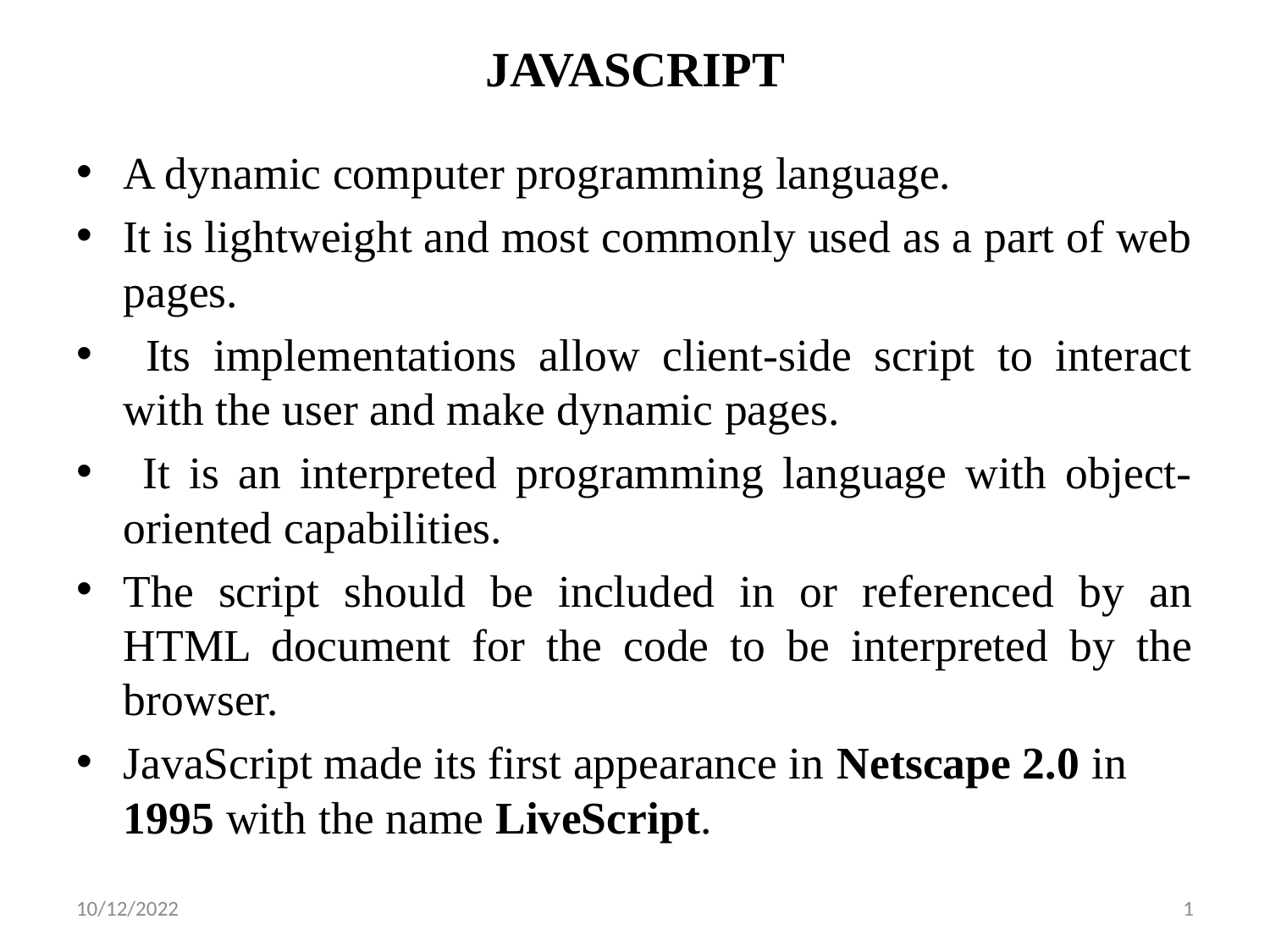

# JAVASCRIPT
A dynamic computer programming language.
It is lightweight and most commonly used as a part of web pages.
 Its implementations allow client-side script to interact with the user and make dynamic pages.
 It is an interpreted programming language with object-oriented capabilities.
The script should be included in or referenced by an HTML document for the code to be interpreted by the browser.
JavaScript made its first appearance in Netscape 2.0 in 1995 with the name LiveScript.
10/12/2022
1